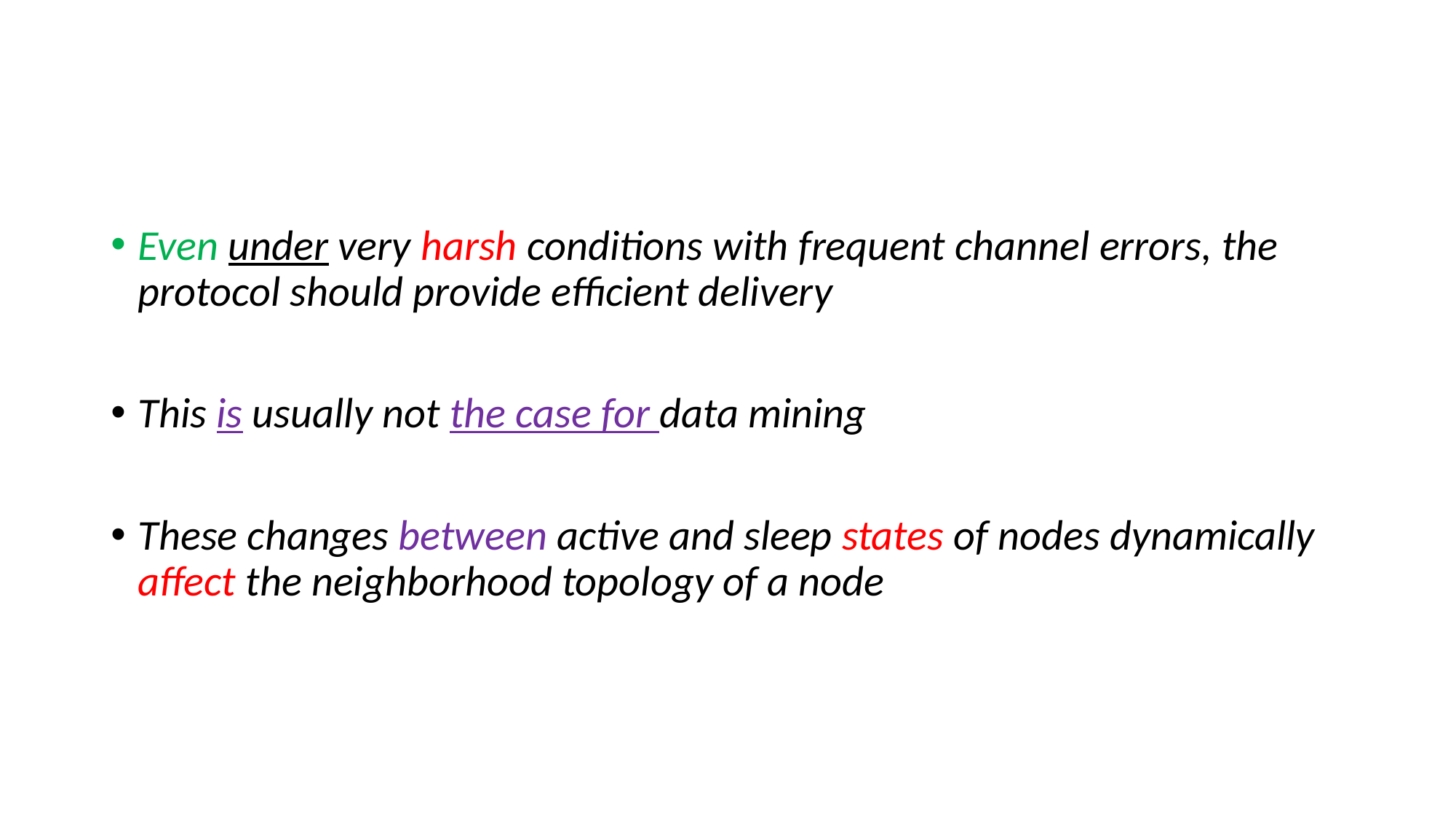

#
Even under very harsh conditions with frequent channel errors, the protocol should provide efficient delivery

This is usually not the case for data mining

These changes between active and sleep states of nodes dynamically affect the neighborhood topology of a node